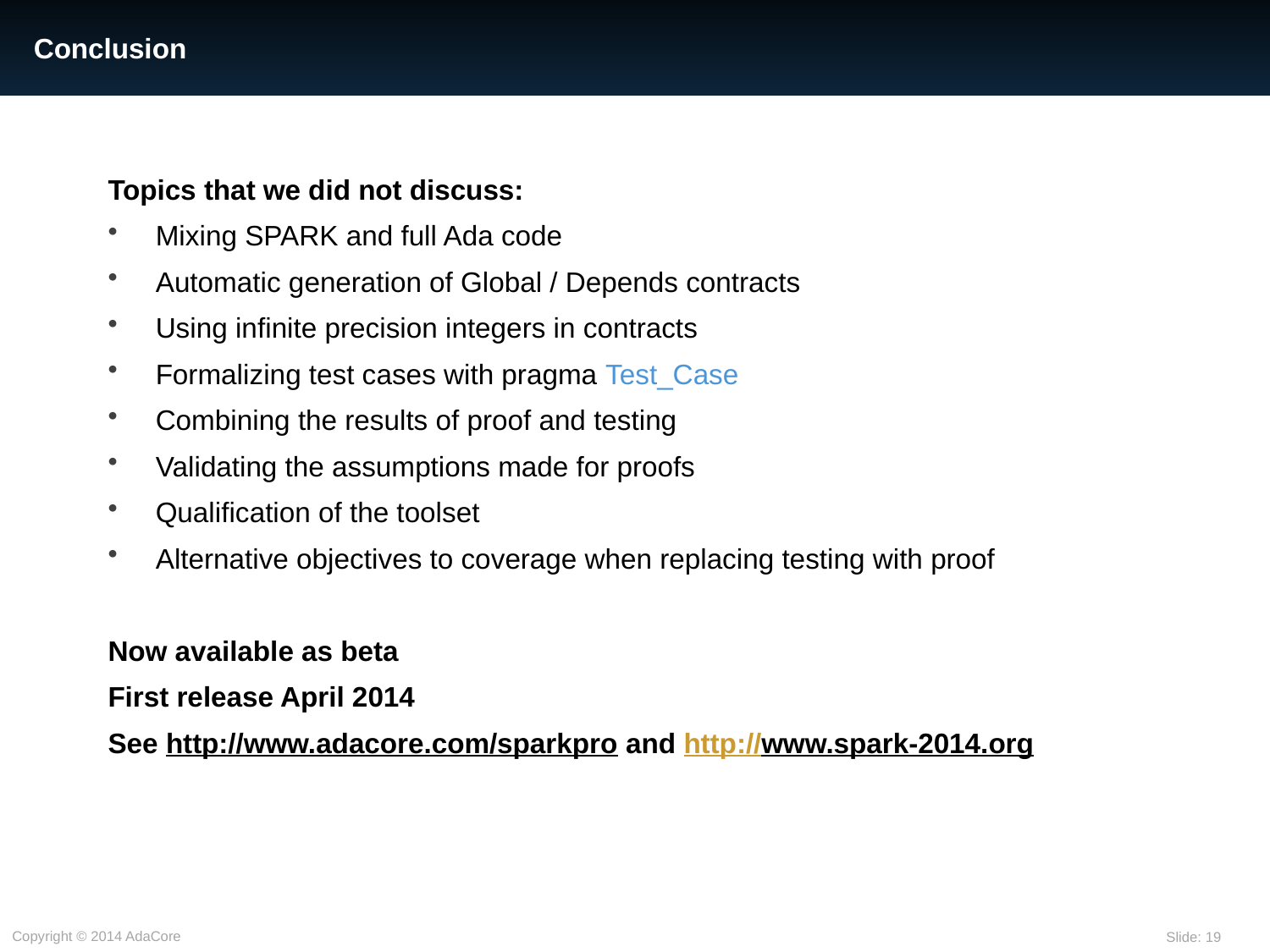

# Conclusion
Topics that we did not discuss:
Mixing SPARK and full Ada code
Automatic generation of Global / Depends contracts
Using infinite precision integers in contracts
Formalizing test cases with pragma Test_Case
Combining the results of proof and testing
Validating the assumptions made for proofs
Qualification of the toolset
Alternative objectives to coverage when replacing testing with proof

Now available as beta
First release April 2014
See http://www.adacore.com/sparkpro and http://www.spark-2014.org